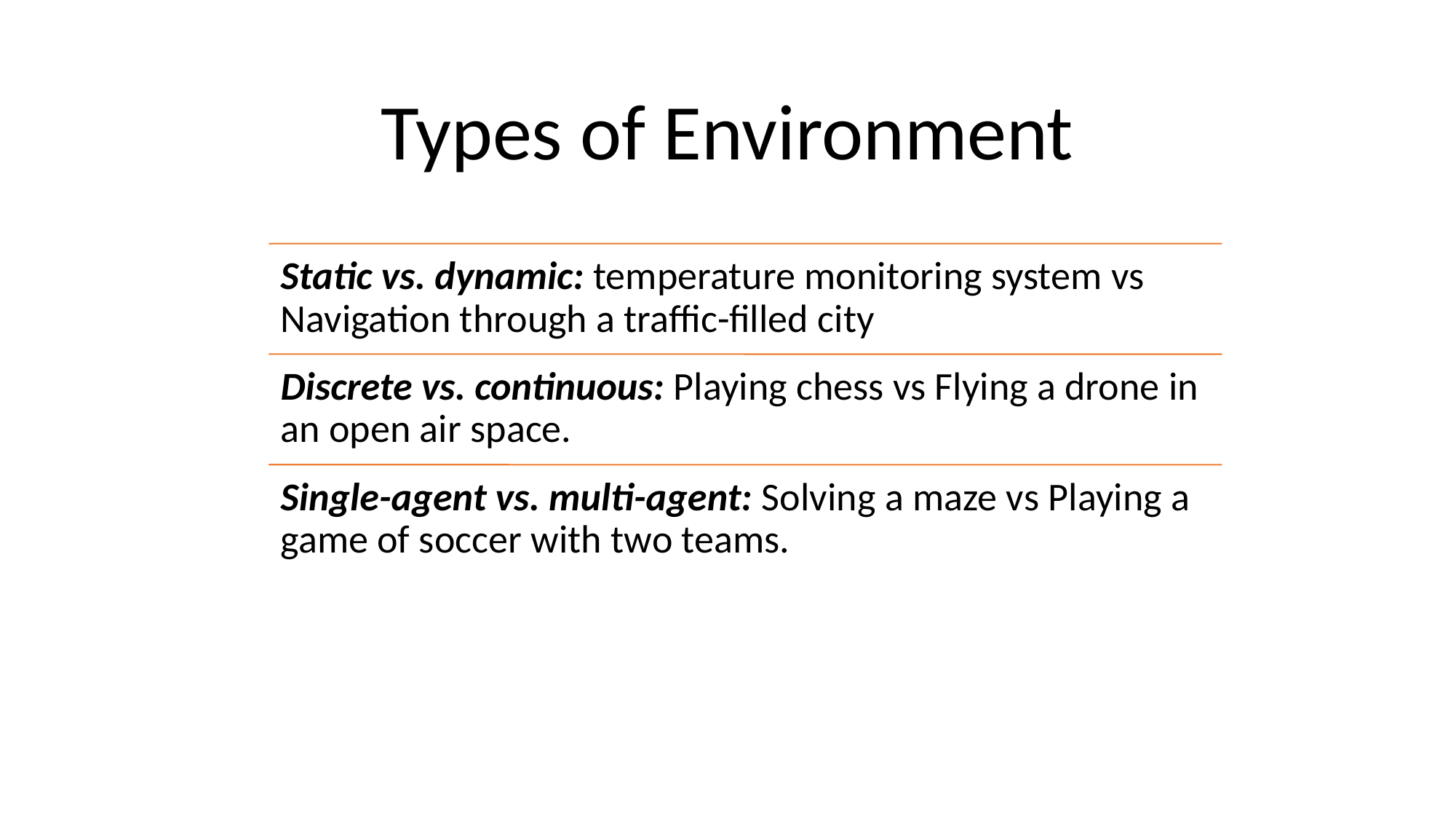

# Types of Environment
Static vs. dynamic: temperature monitoring system vs Navigation through a traffic-filled city
Discrete vs. continuous: Playing chess vs Flying a drone in an open air space.
Single-agent vs. multi-agent: Solving a maze vs Playing a game of soccer with two teams.